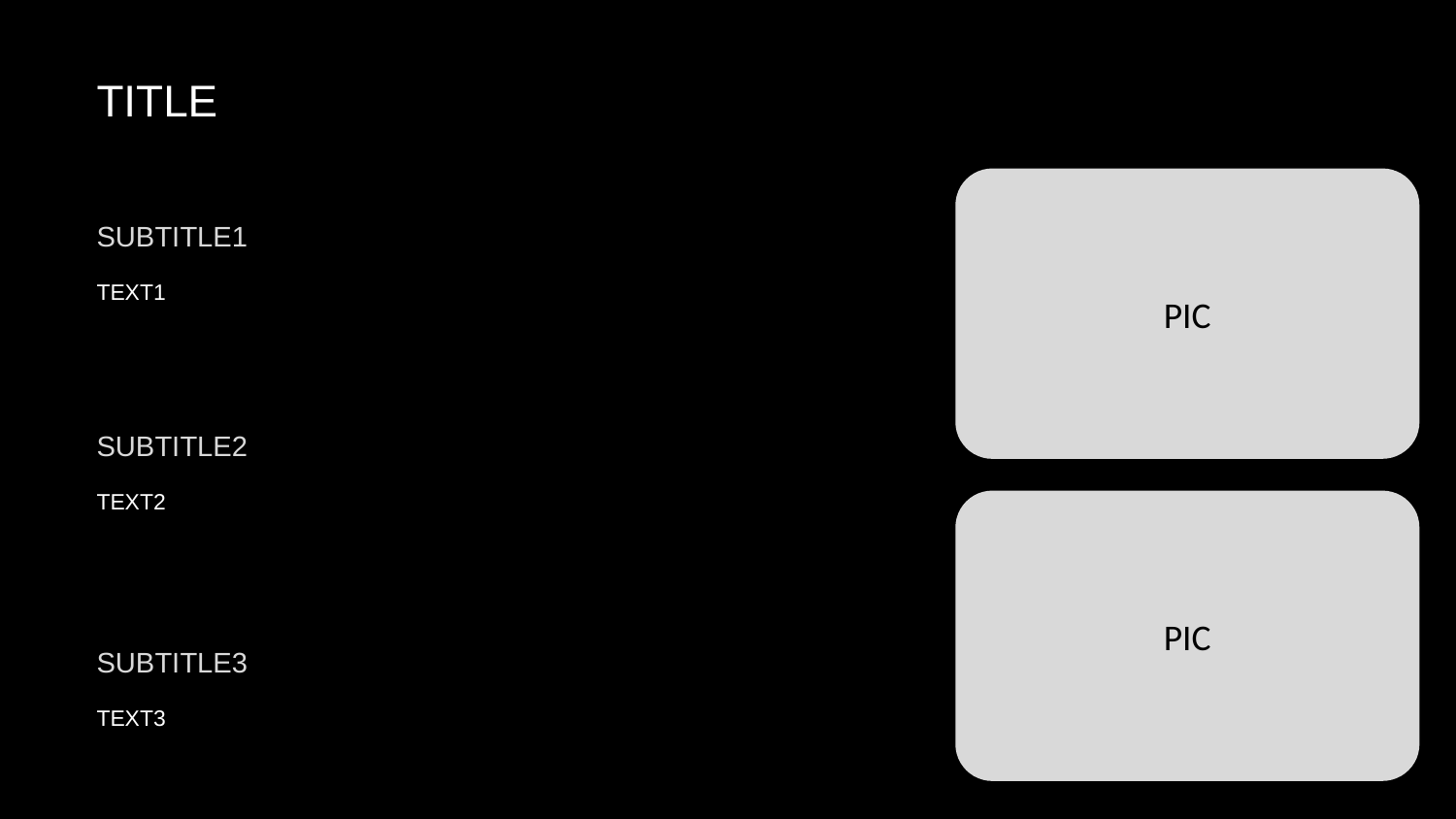

TITLE
SUBTITLE1
PIC
TEXT1
SUBTITLE2
TEXT2
PIC
SUBTITLE3
TEXT3